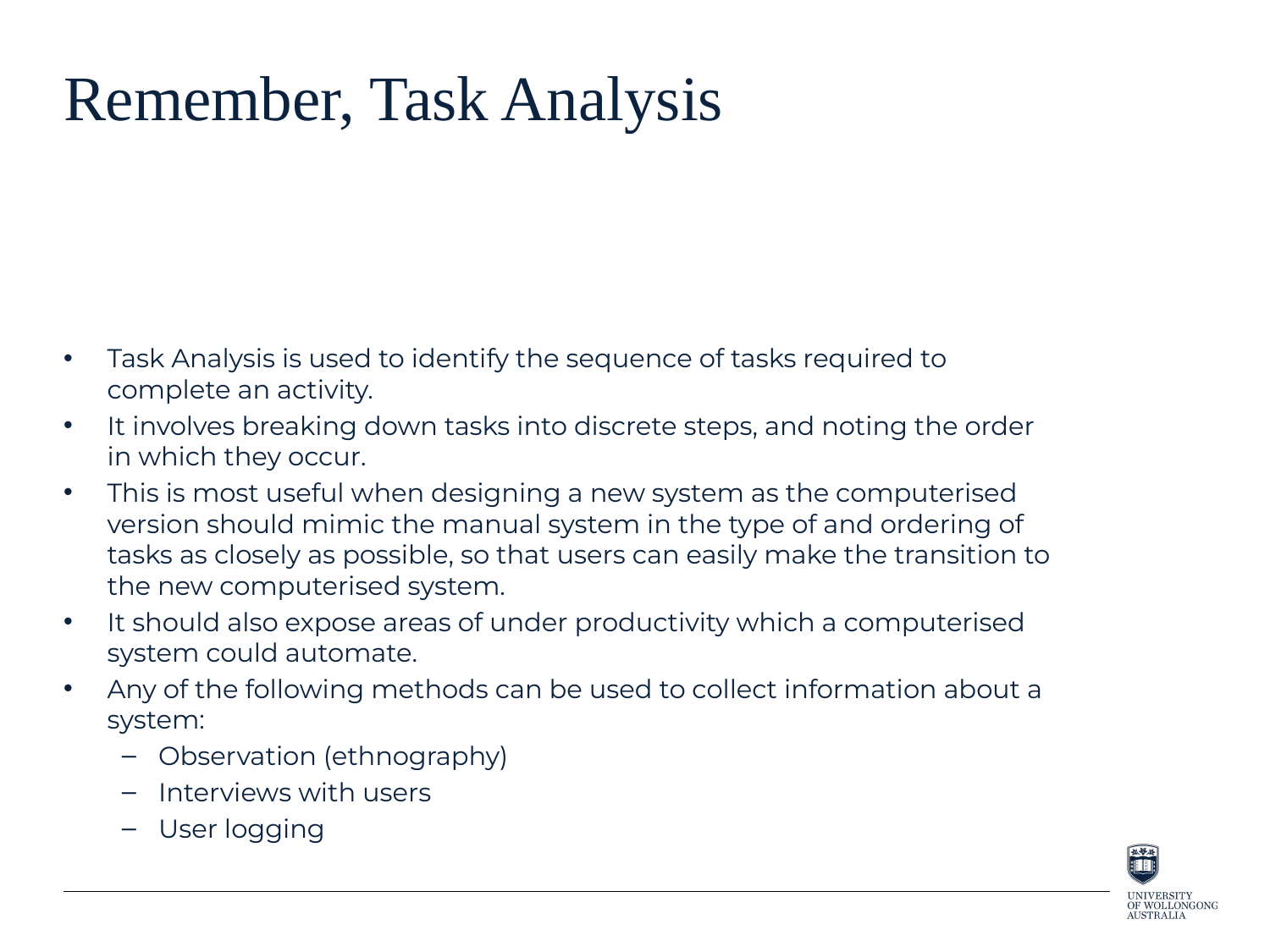

# Remember, Task Analysis
Task Analysis is used to identify the sequence of tasks required to complete an activity.
It involves breaking down tasks into discrete steps, and noting the order in which they occur.
This is most useful when designing a new system as the computerised version should mimic the manual system in the type of and ordering of tasks as closely as possible, so that users can easily make the transition to the new computerised system.
It should also expose areas of under productivity which a computerised system could automate.
Any of the following methods can be used to collect information about a system:
Observation (ethnography)
Interviews with users
User logging